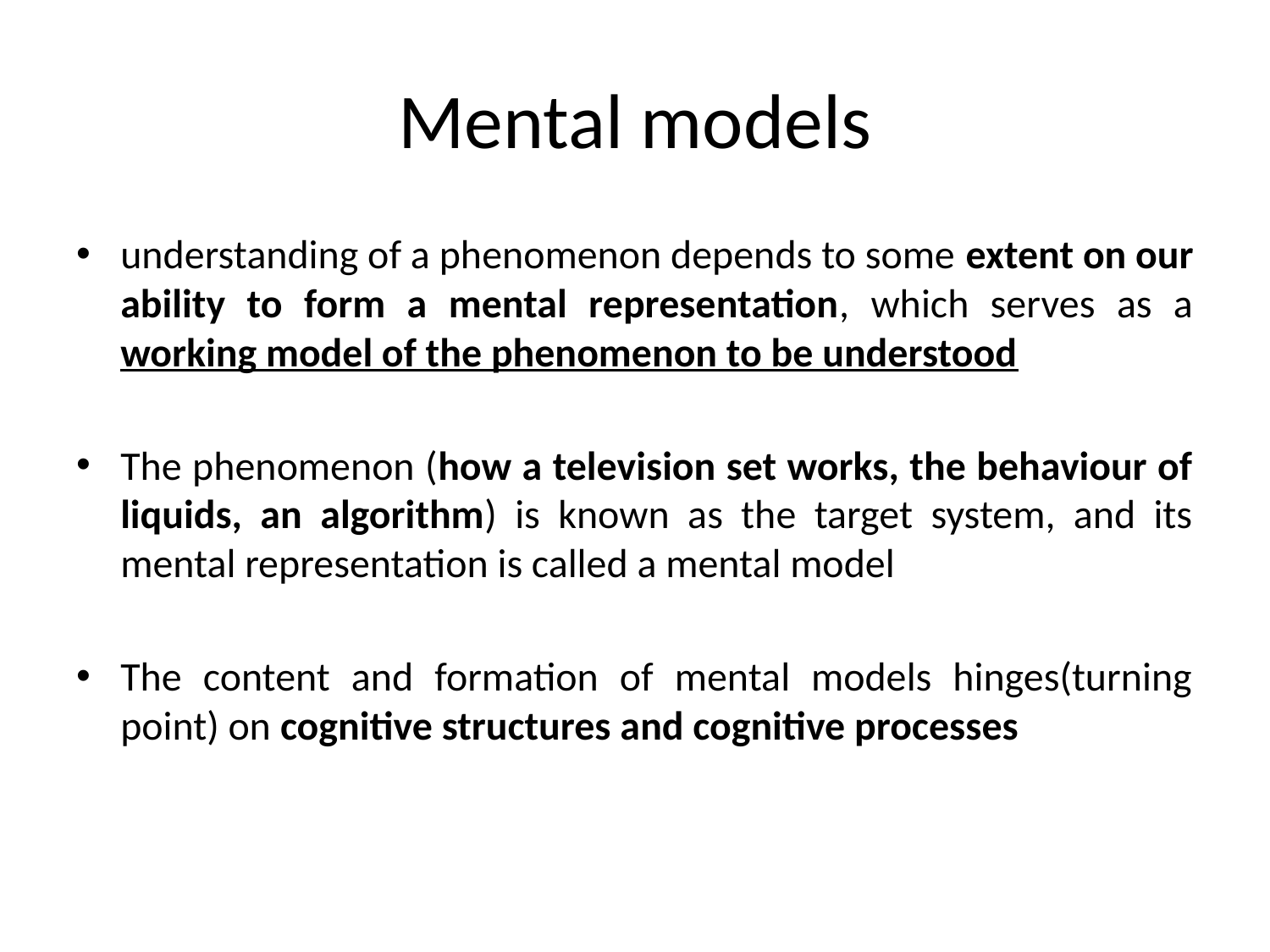

# Mental models
understanding of a phenomenon depends to some extent on our ability to form a mental representation, which serves as a working model of the phenomenon to be understood

The phenomenon (how a television set works, the behaviour of liquids, an algorithm) is known as the target system, and its mental representation is called a mental model

The content and formation of mental models hinges(turning point) on cognitive structures and cognitive processes